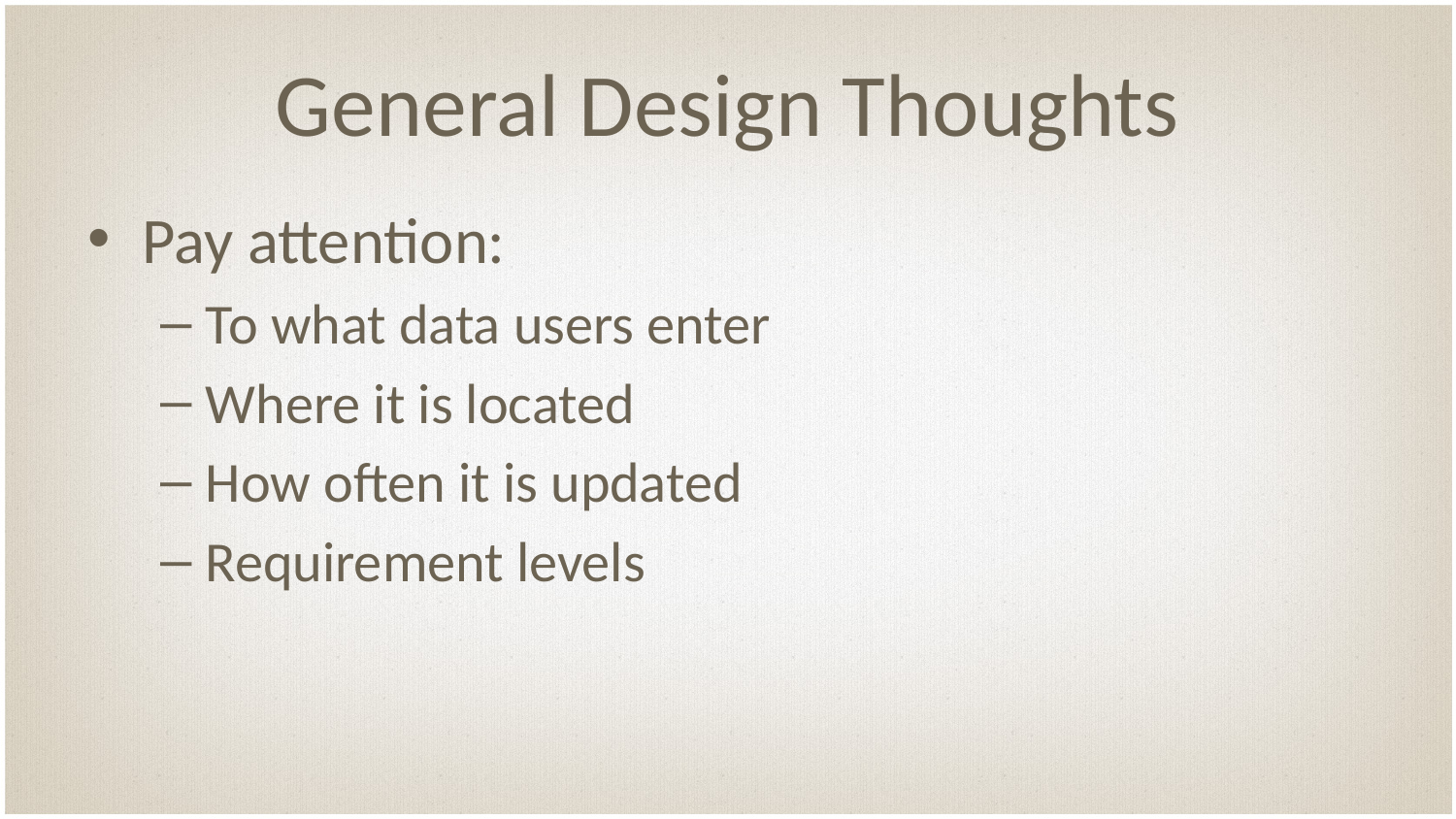

# General Design Thoughts
Pay attention:
To what data users enter
Where it is located
How often it is updated
Requirement levels